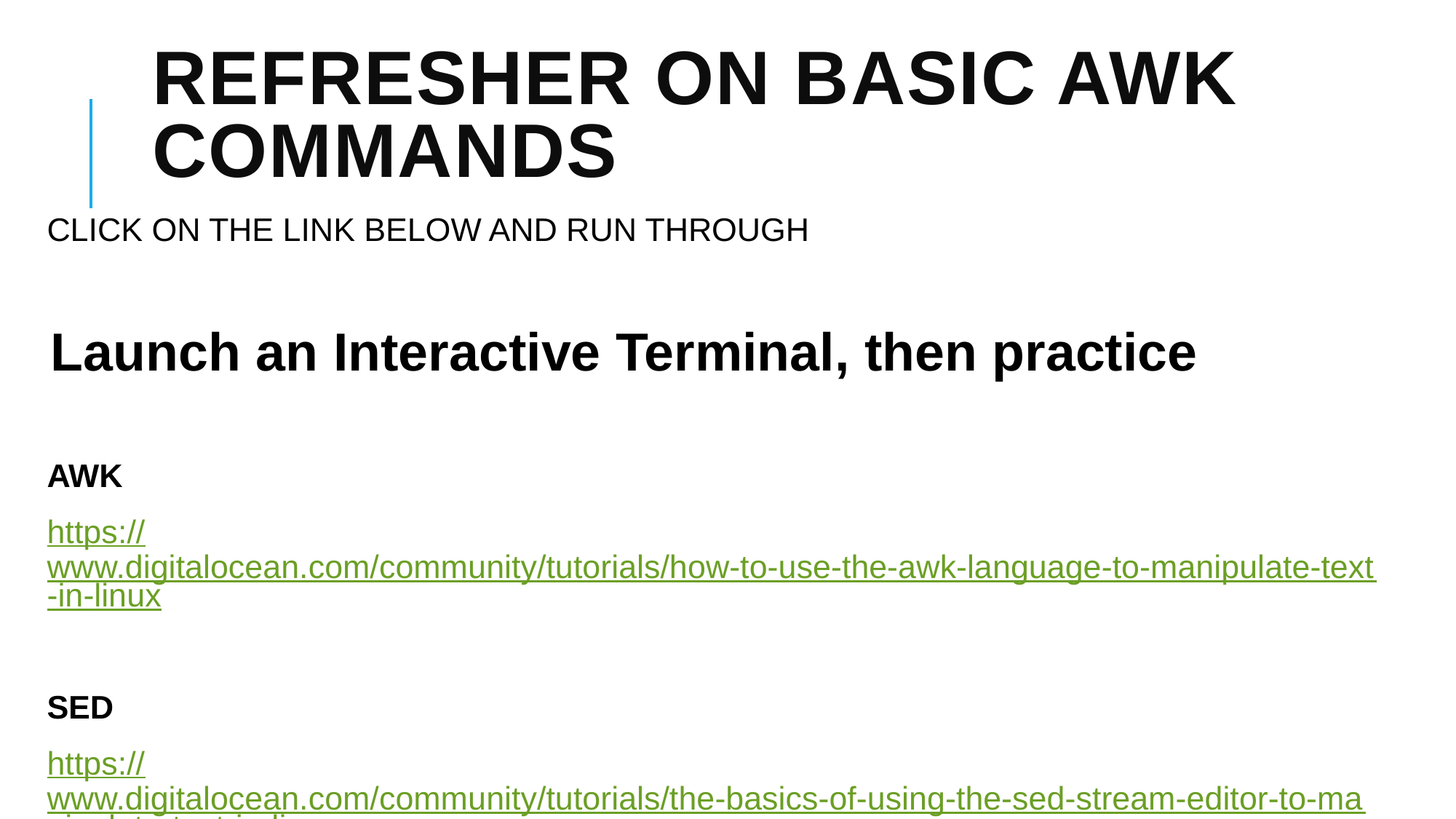

# Refresher on Basic AWK commands
CLICK ON THE LINK BELOW AND RUN THROUGH

Launch an Interactive Terminal, then practice

AWK
https://www.digitalocean.com/community/tutorials/how-to-use-the-awk-language-to-manipulate-text-in-linux

SED
https://www.digitalocean.com/community/tutorials/the-basics-of-using-the-sed-stream-editor-to-manipulate-text-in-linux